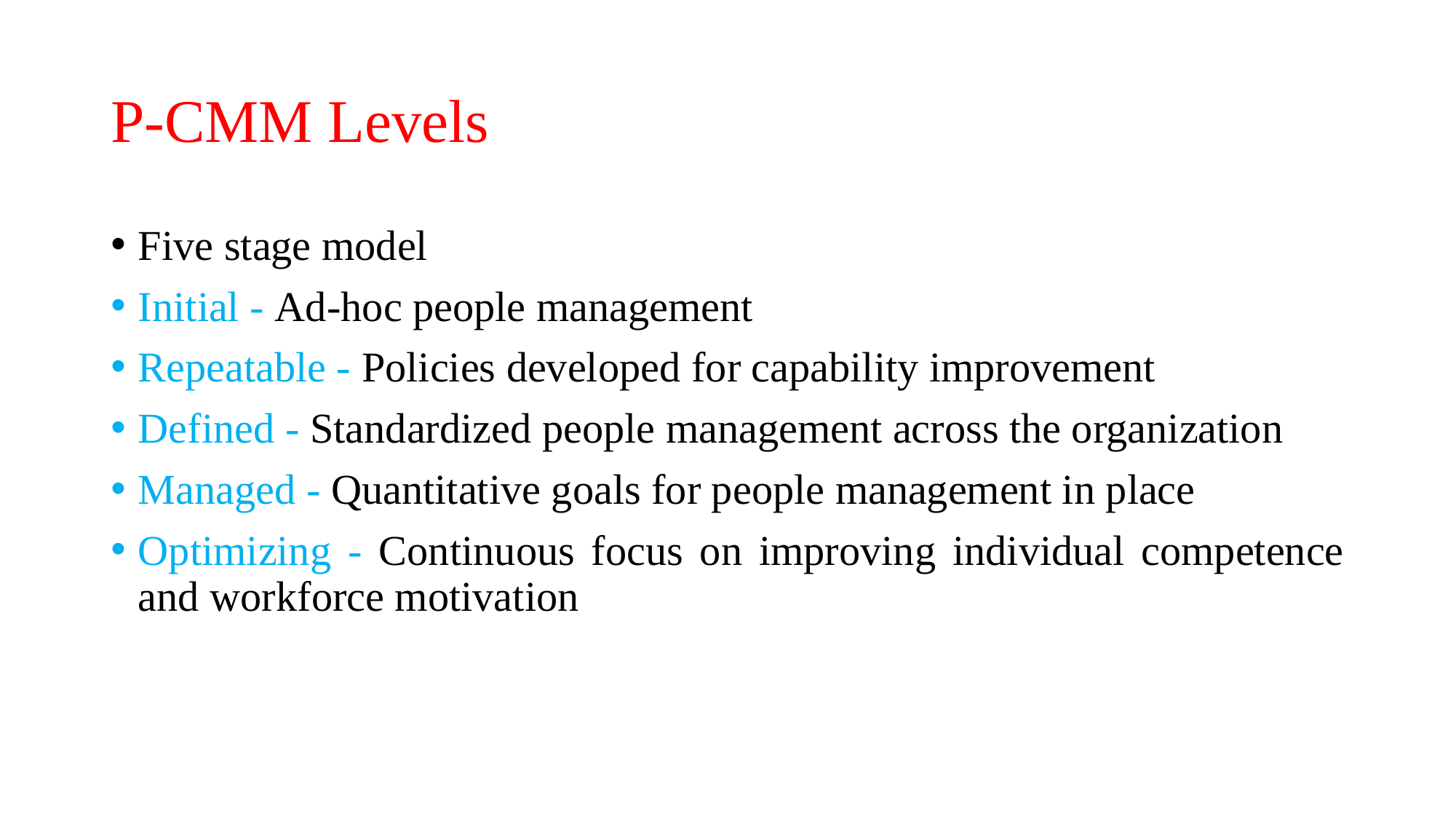

# P-CMM Levels
Five stage model
Initial - Ad-hoc people management
Repeatable - Policies developed for capability improvement
Defined - Standardized people management across the organization
Managed - Quantitative goals for people management in place
Optimizing - Continuous focus on improving individual competence and workforce motivation